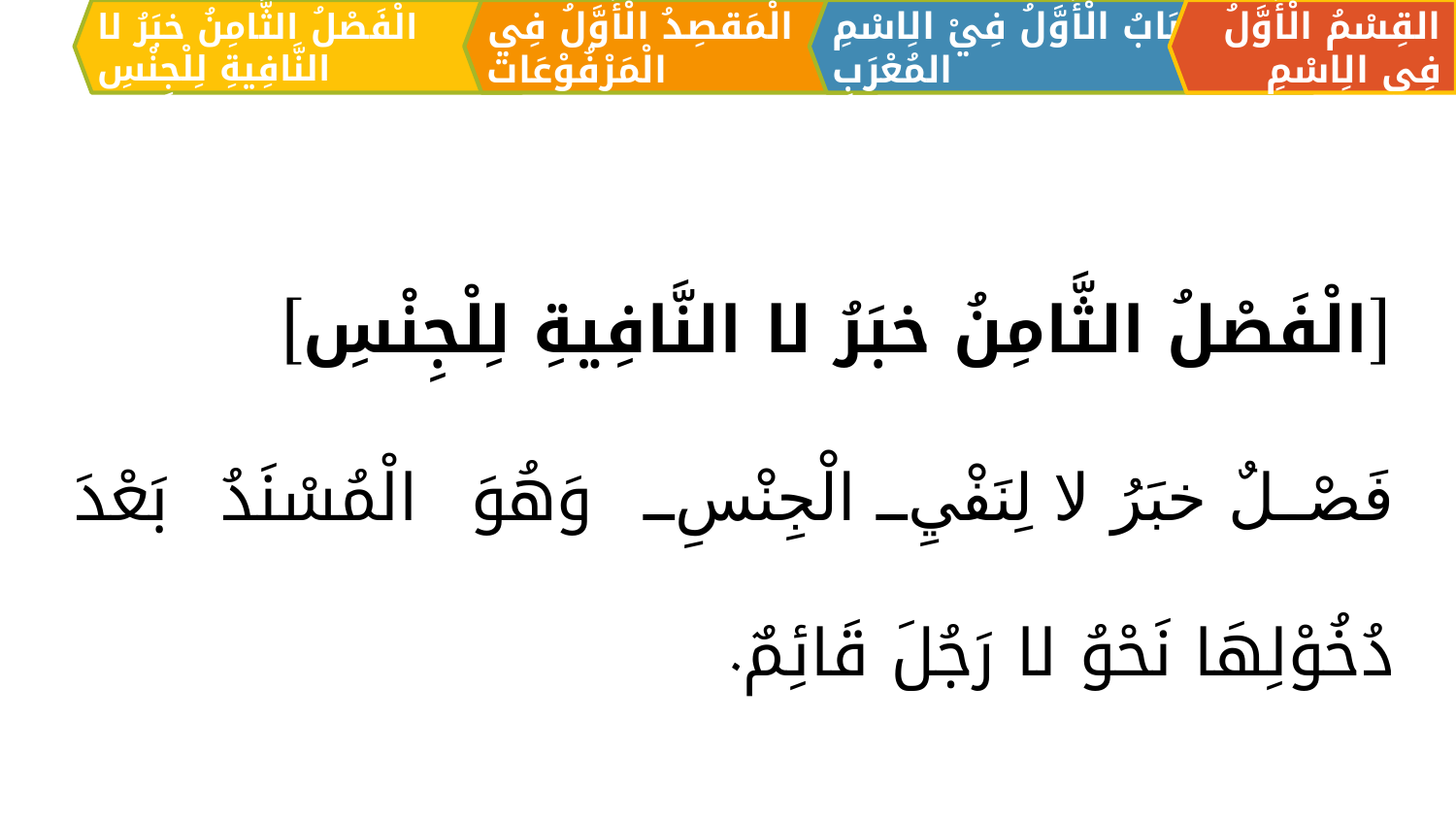

الْمَقصِدُ الْأَوَّلُ فِي الْمَرْفُوْعَات
القِسْمُ الْأَوَّلُ فِي الِاسْمِ
اَلبَابُ الْأَوَّلُ فِيْ الِاسْمِ المُعْرَبِ
الْفَصْلُ الثَّامِنُ خبَرُ لا النَّافِيةِ لِلْجِنْسِ
[الْفَصْلُ الثَّامِنُ خبَرُ لا النَّافِيةِ لِلْجِنْسِ]
فَصْلٌ خبَرُ لا لِنَفْيِ الْجِنْسِ وَهُوَ الْمُسْنَدُ بَعْدَ دُخُوْلِهَا نَحْوُ لا رَجُلَ قَائِمٌ.